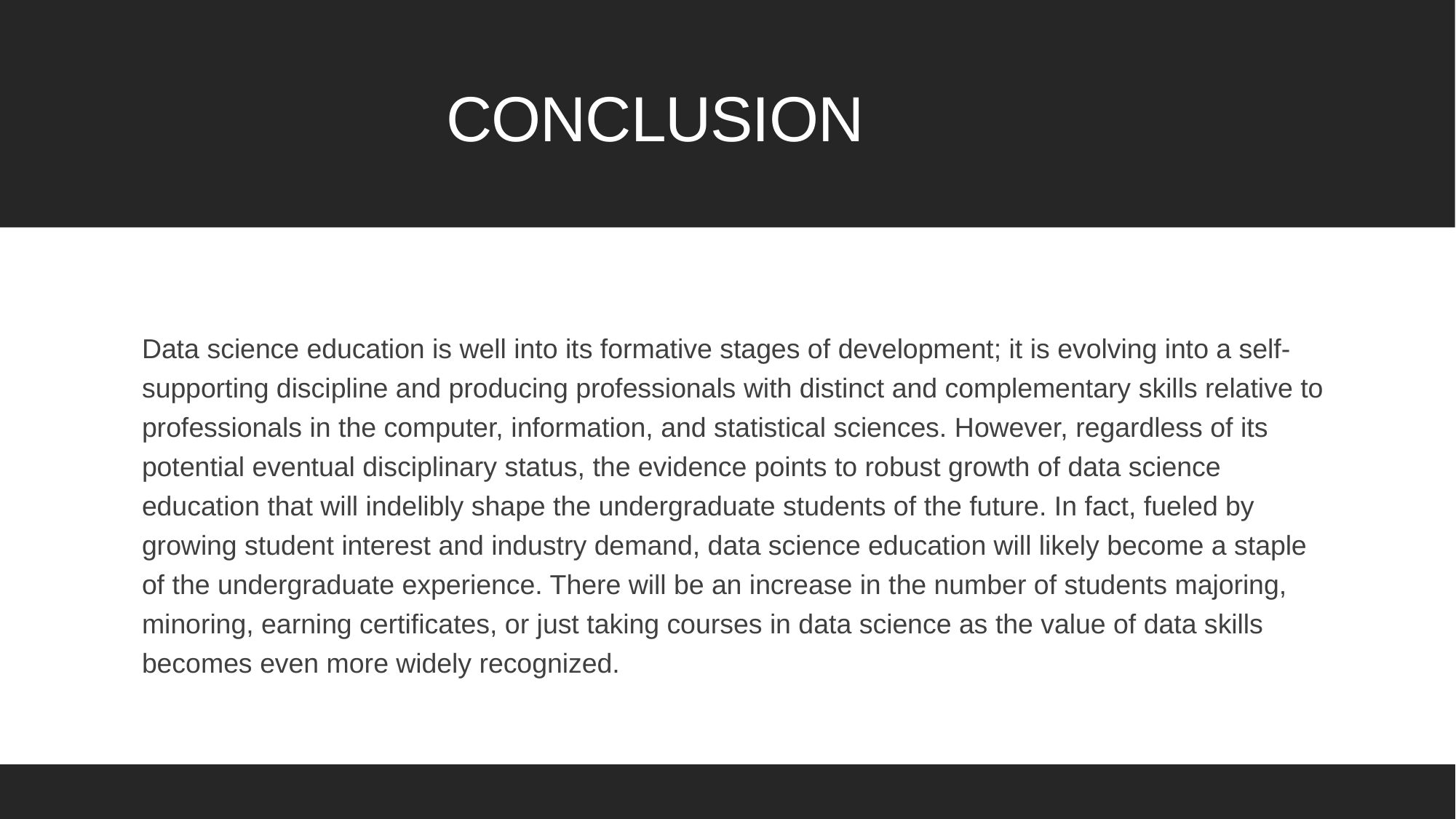

# CONCLUSION
Data science education is well into its formative stages of development; it is evolving into a self-supporting discipline and producing professionals with distinct and complementary skills relative to professionals in the computer, information, and statistical sciences. However, regardless of its potential eventual disciplinary status, the evidence points to robust growth of data science education that will indelibly shape the undergraduate students of the future. In fact, fueled by growing student interest and industry demand, data science education will likely become a staple of the undergraduate experience. There will be an increase in the number of students majoring, minoring, earning certificates, or just taking courses in data science as the value of data skills becomes even more widely recognized.